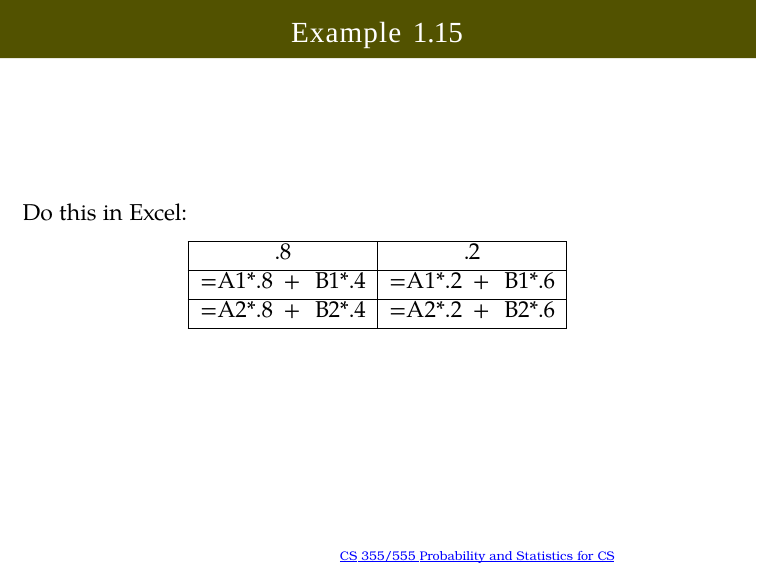

Example 1.15
Do this in Excel:
| .8 | .2 |
| --- | --- |
| =A1\*.8 + B1\*.4 | =A1\*.2 + B1\*.6 |
| =A2\*.8 + B2\*.4 | =A2\*.2 + B2\*.6 |
23/39 10:18
Copyright @2022, Ivan Mann
CS 355/555 Probability and Statistics for CS